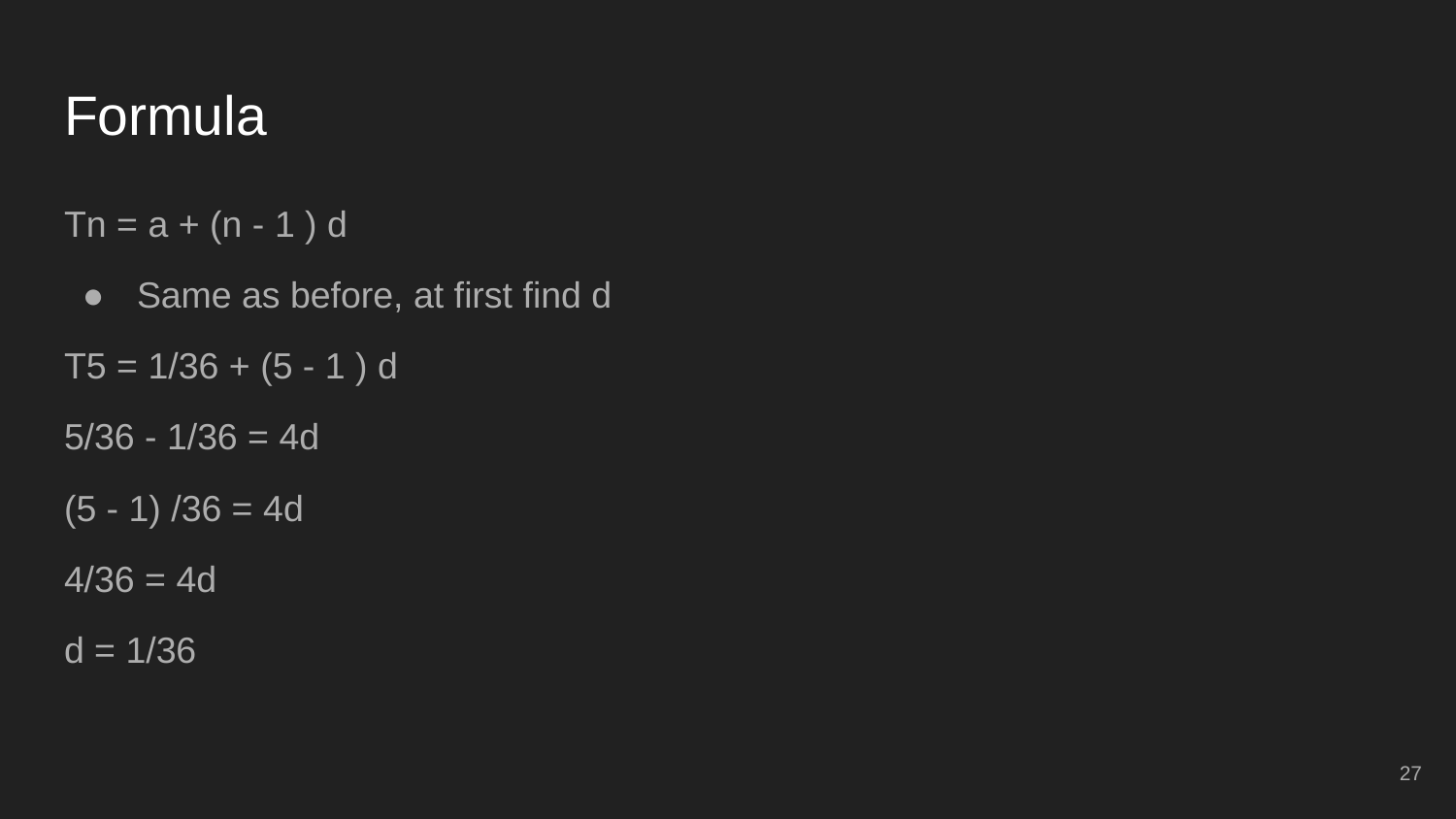

# Formula
Tn = a + (n - 1 ) d
Same as before, at first find d
T5 = 1/36 + (5 - 1 ) d
5/36 - 1/36 = 4d
(5 - 1) /36 = 4d
4/36 = 4d
d = 1/36
27